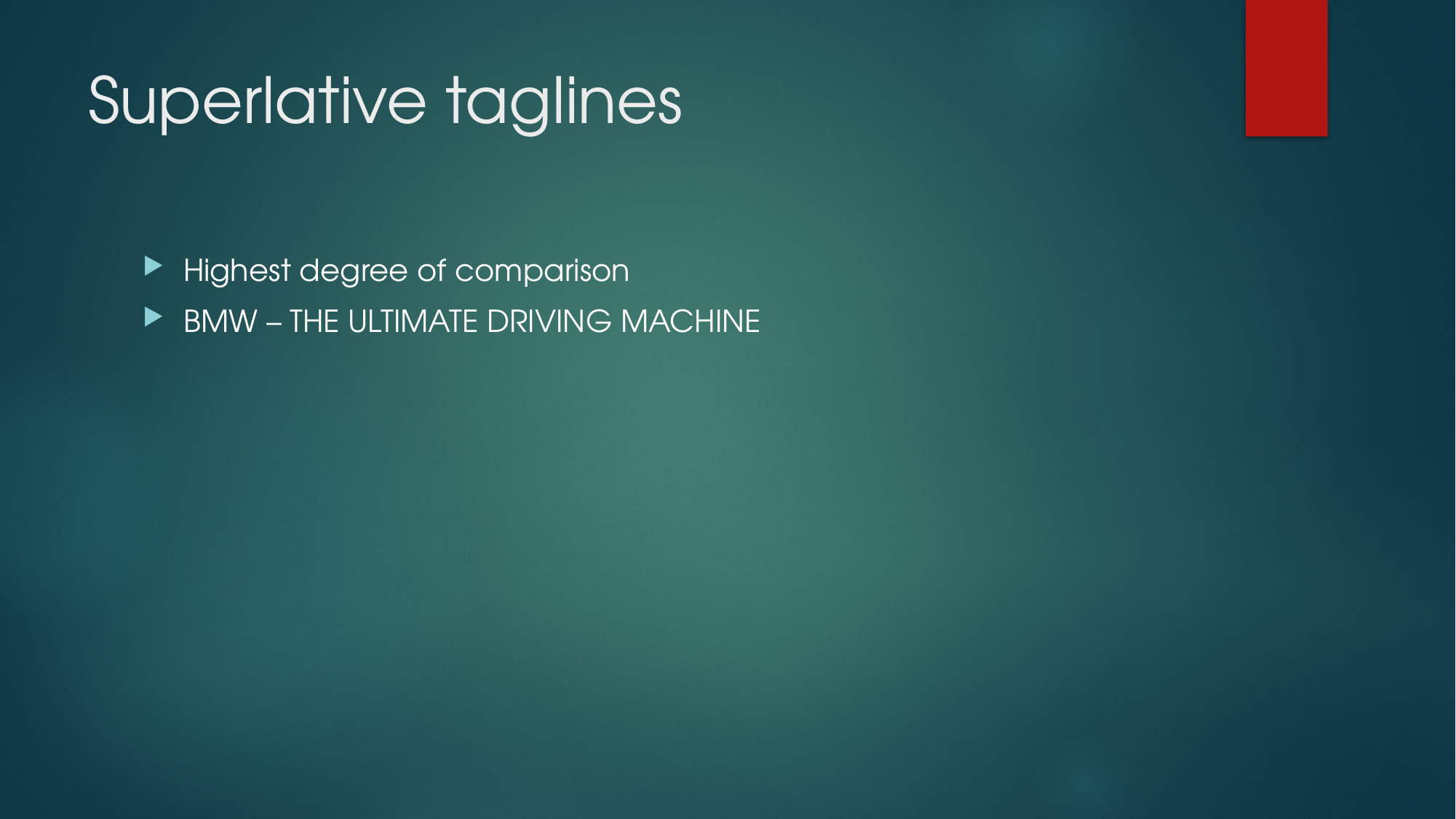

# Superlative taglines
Highest degree of comparison
BMW – THE ULTIMATE DRIVING MACHINE